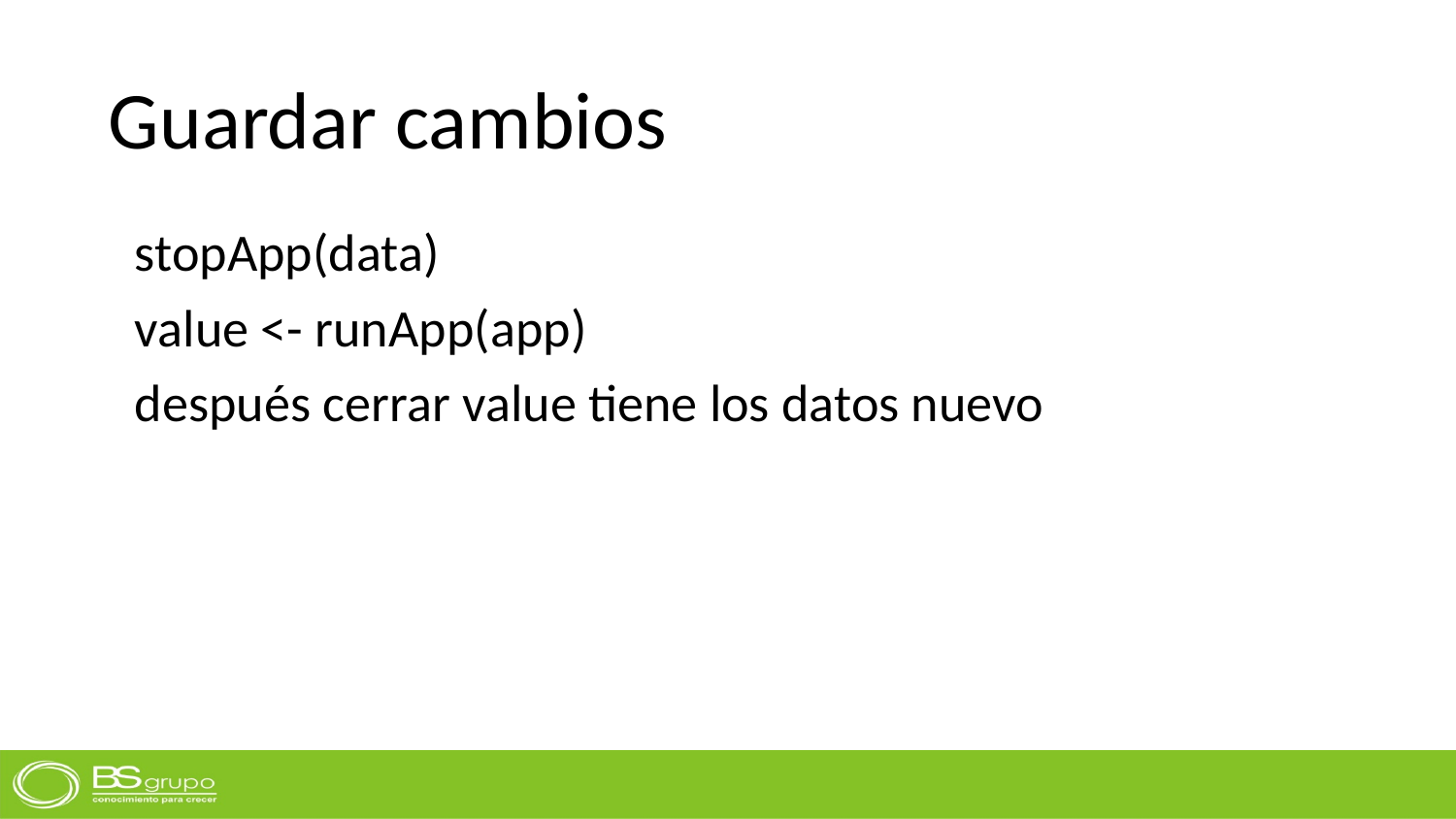

# Guardar cambios
stopApp(data)
value <- runApp(app)
después cerrar value tiene los datos nuevo